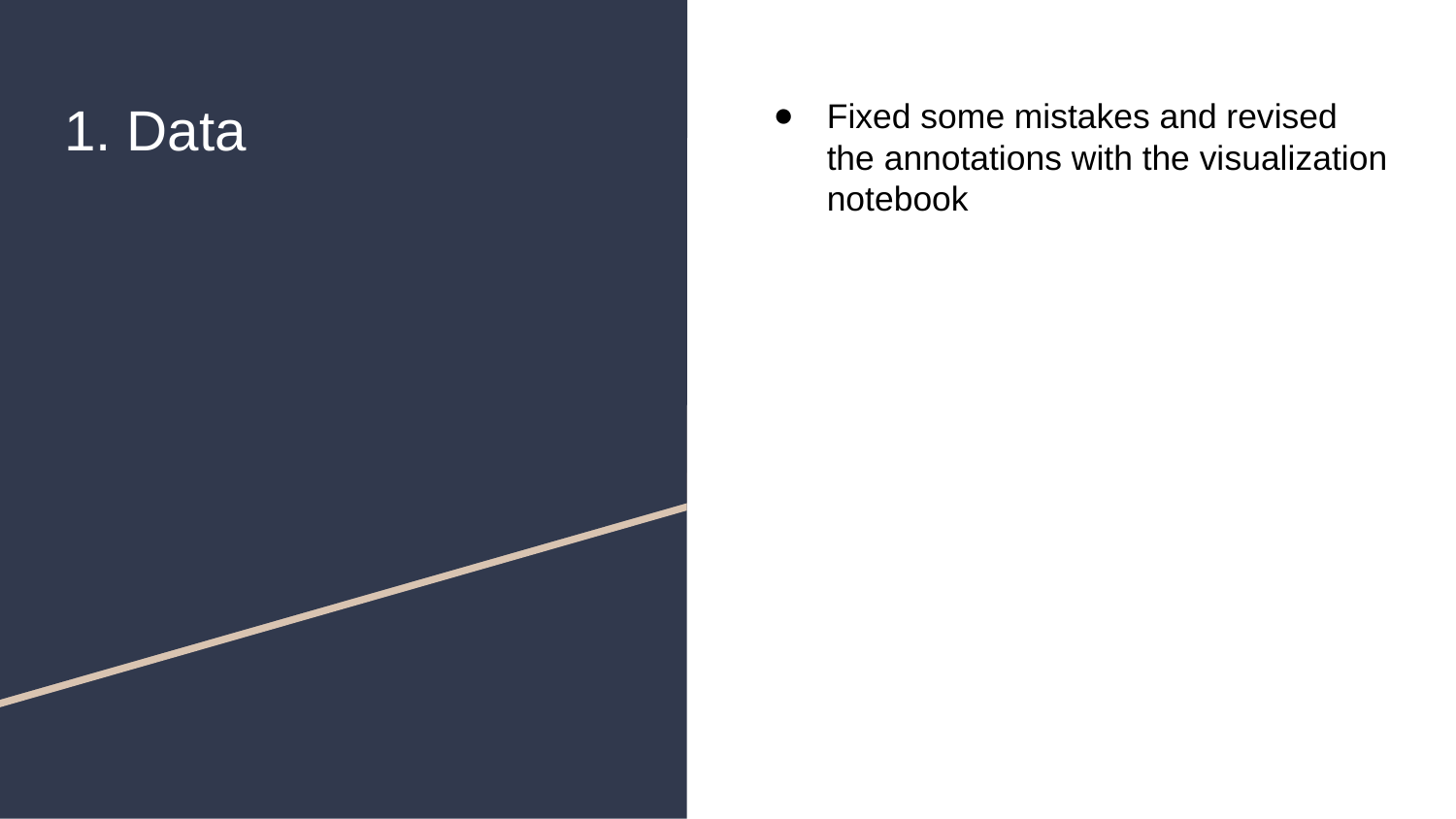

# 1. Data
Fixed some mistakes and revised the annotations with the visualization notebook